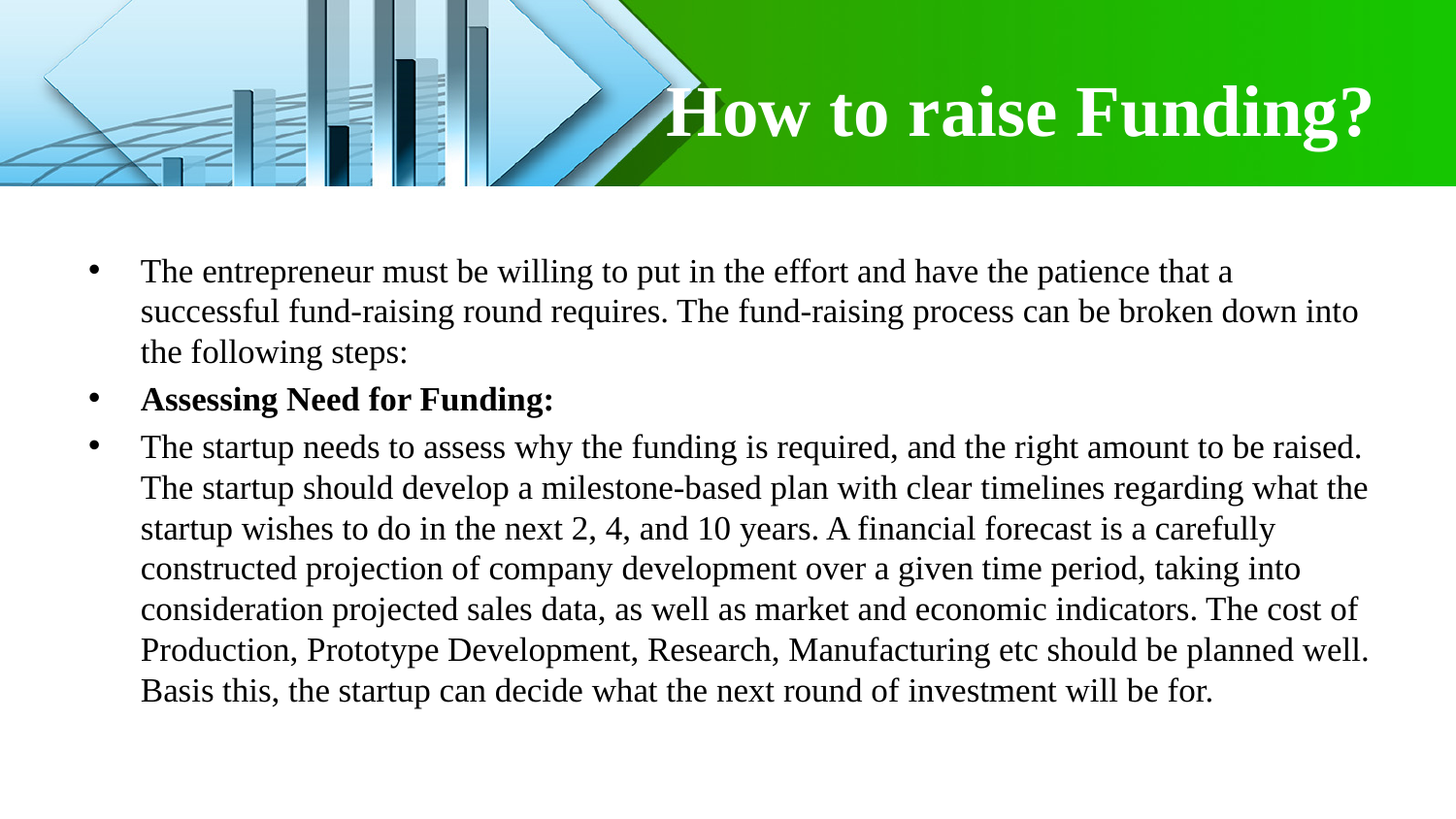

# How to raise Funding?

The entrepreneur must be willing to put in the effort and have the patience that a successful fund-raising round requires. The fund-raising process can be broken down into the following steps:
Assessing Need for Funding:
The startup needs to assess why the funding is required, and the right amount to be raised. The startup should develop a milestone-based plan with clear timelines regarding what the startup wishes to do in the next 2, 4, and 10 years. A financial forecast is a carefully constructed projection of company development over a given time period, taking into consideration projected sales data, as well as market and economic indicators. The cost of Production, Prototype Development, Research, Manufacturing etc should be planned well. Basis this, the startup can decide what the next round of investment will be for.